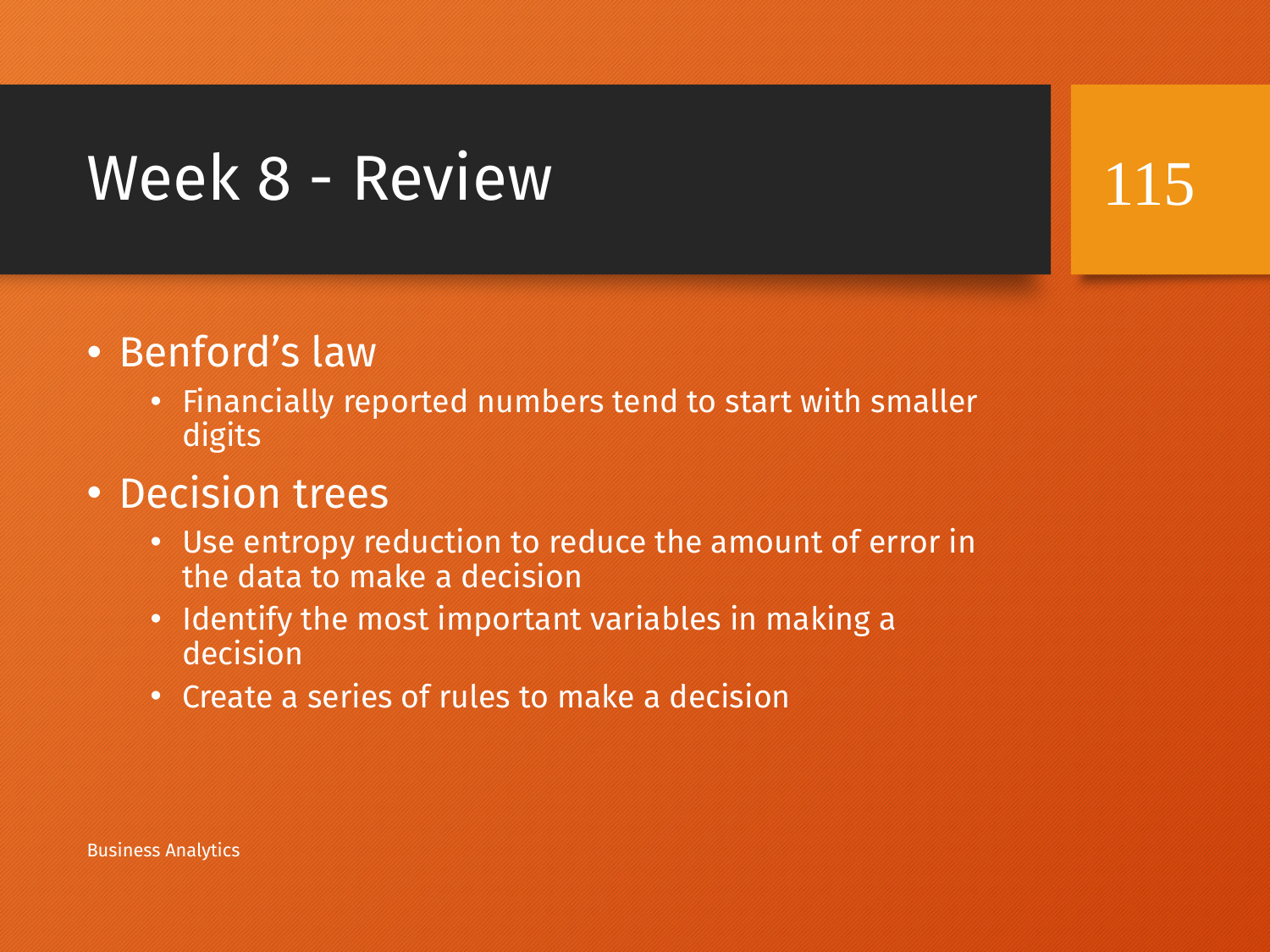

# Week 8 - Review
115
Benford’s law
Financially reported numbers tend to start with smaller digits
Decision trees
Use entropy reduction to reduce the amount of error in the data to make a decision
Identify the most important variables in making a decision
Create a series of rules to make a decision
Business Analytics